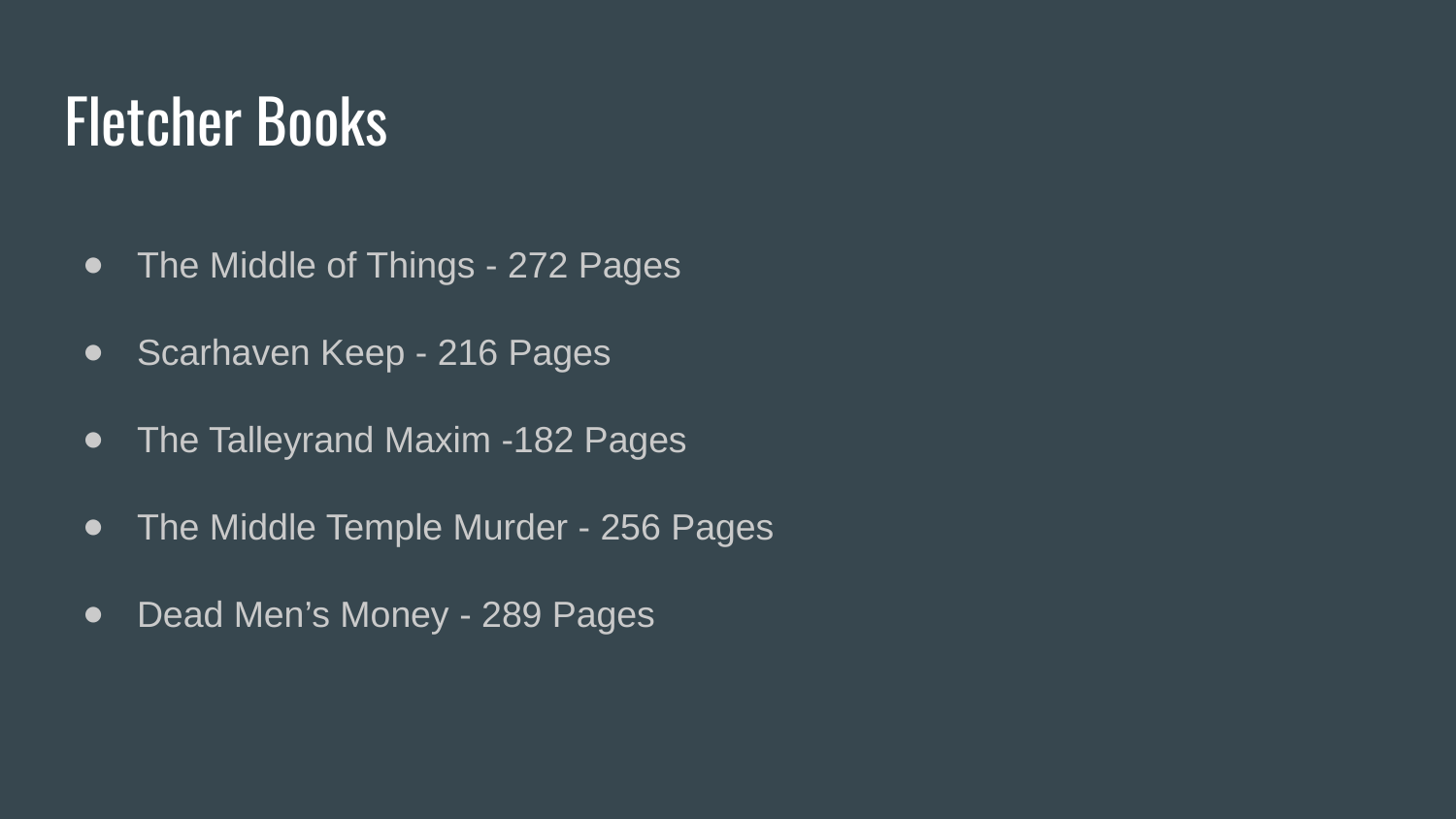

# Fletcher Books
The Middle of Things - 272 Pages
Scarhaven Keep - 216 Pages
The Talleyrand Maxim -182 Pages
The Middle Temple Murder - 256 Pages
Dead Men’s Money - 289 Pages